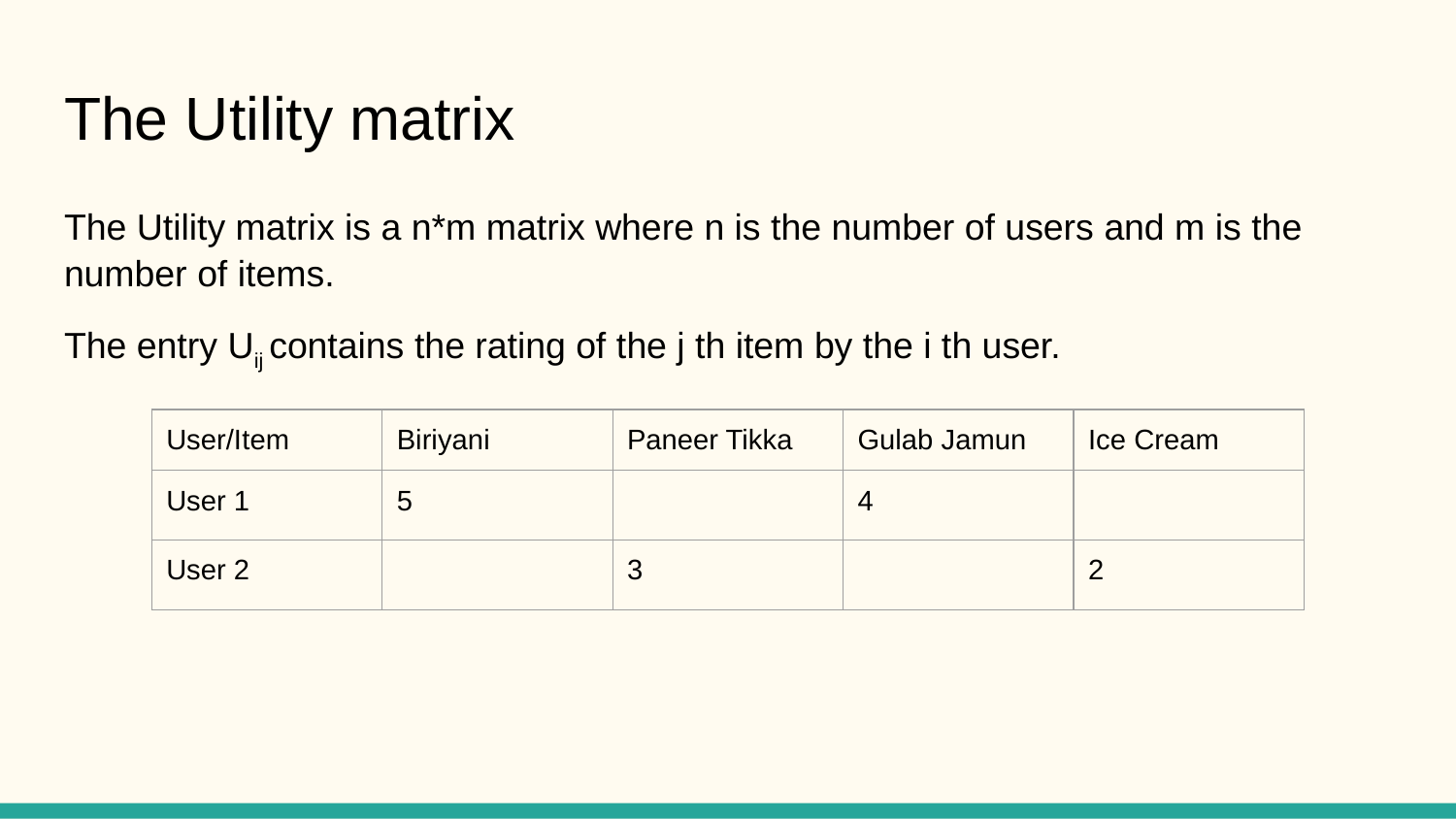

# The Utility matrix
The Utility matrix is a n*m matrix where n is the number of users and m is the number of items.
The entry Uij contains the rating of the j th item by the i th user.

| User/Item | Biriyani | Paneer Tikka | Gulab Jamun | Ice Cream |
| --- | --- | --- | --- | --- |
| User 1 | 5 |  | 4 |  |
| User 2 |  | 3 |  | 2 |